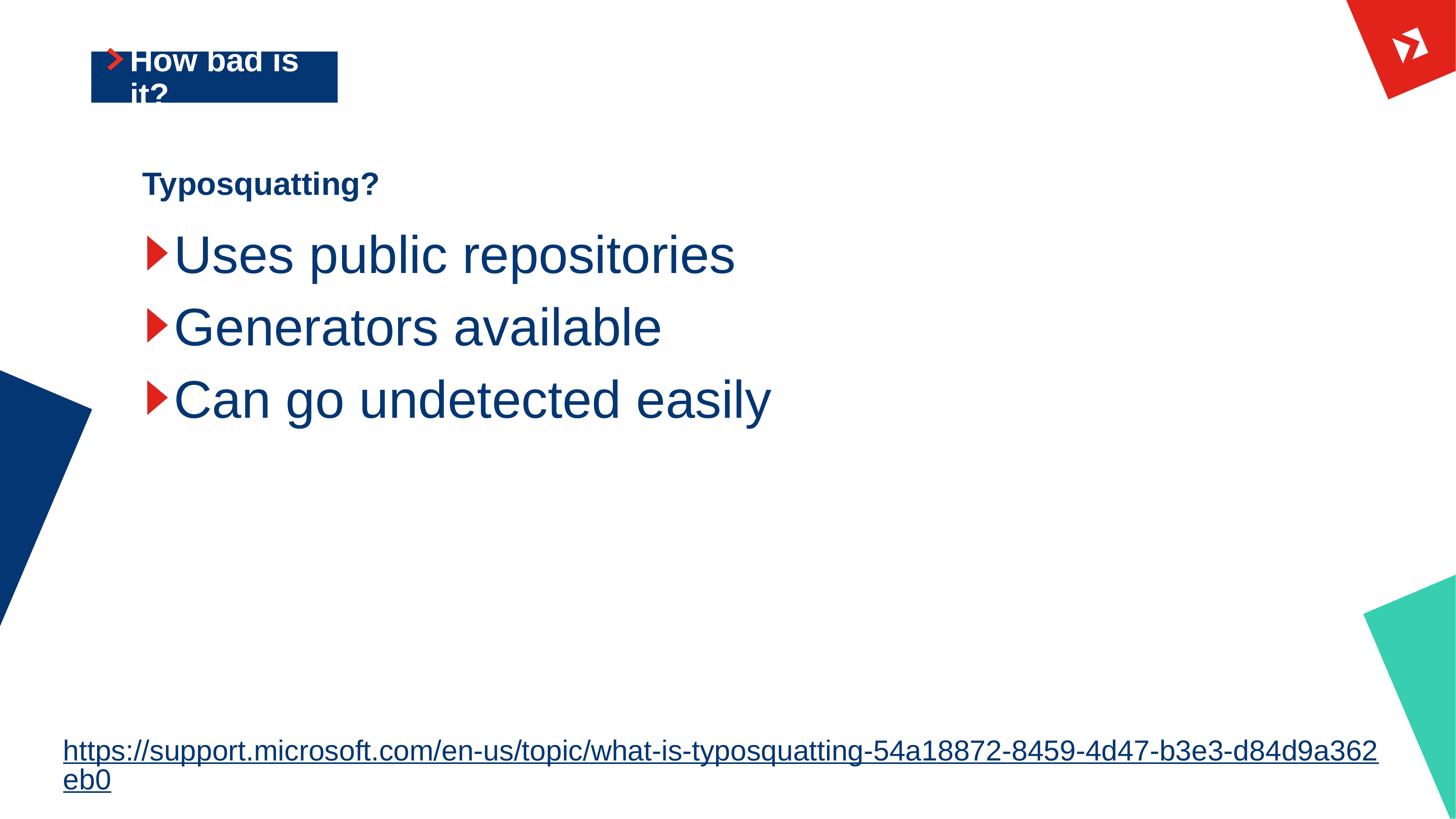

# How bad is it?
Typosquatting?
Uses public repositories
Generators available
Can go undetected easily
https://support.microsoft.com/en-us/topic/what-is-typosquatting-54a18872-8459-4d47-b3e3-d84d9a362eb0
https://blogs.microsoft.com/on-the-issues/2010/04/15/the-trouble-with-typosquatting/